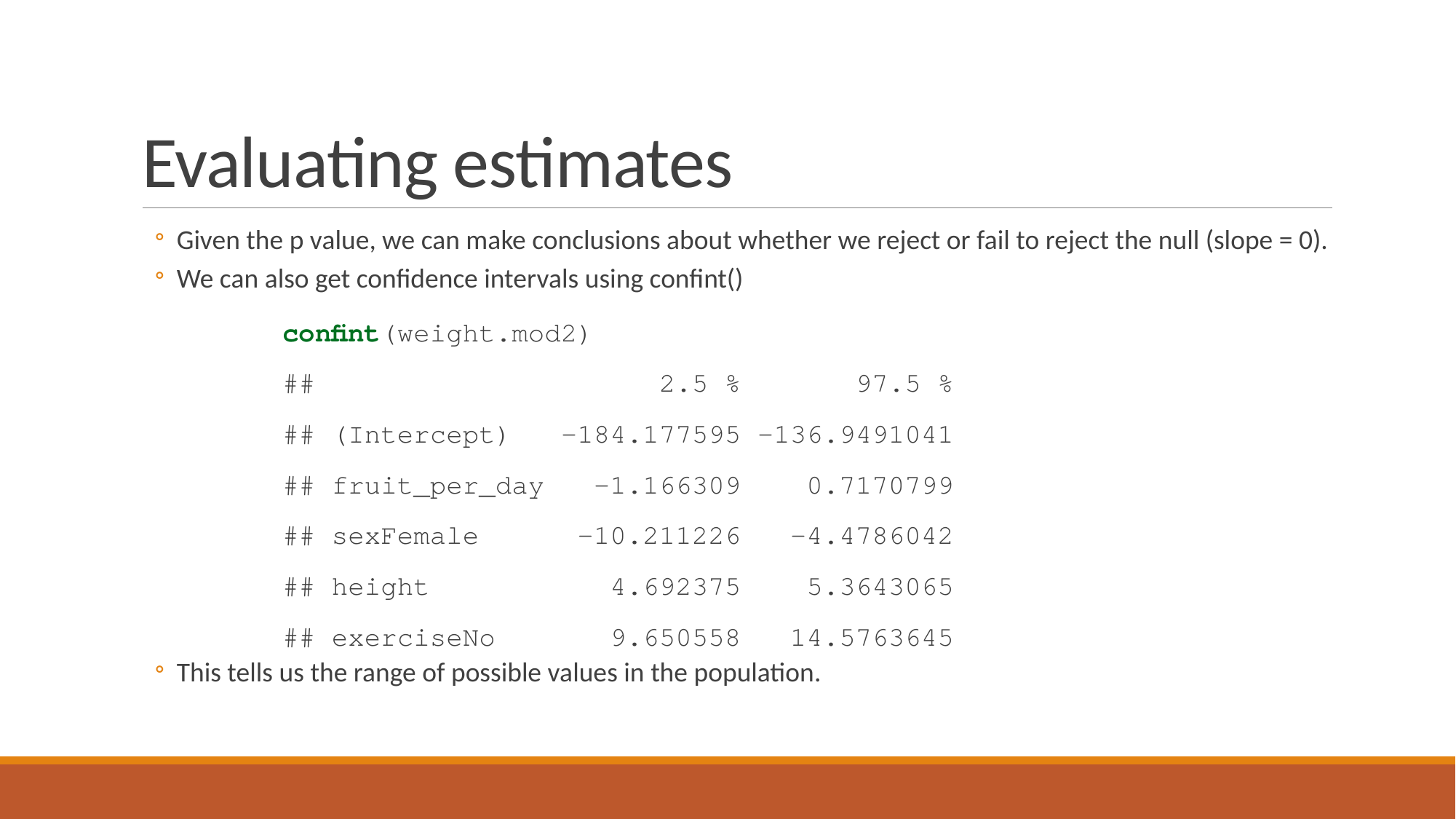

# Evaluating estimates
Given the p value, we can make conclusions about whether we reject or fail to reject the null (slope = 0).
We can also get confidence intervals using confint()
confint(weight.mod2)
##                     2.5 %       97.5 %
## (Intercept)   -184.177595 -136.9491041
## fruit_per_day   -1.166309    0.7170799
## sexFemale      -10.211226   -4.4786042
## height           4.692375    5.3643065
## exerciseNo       9.650558   14.5763645
This tells us the range of possible values in the population.